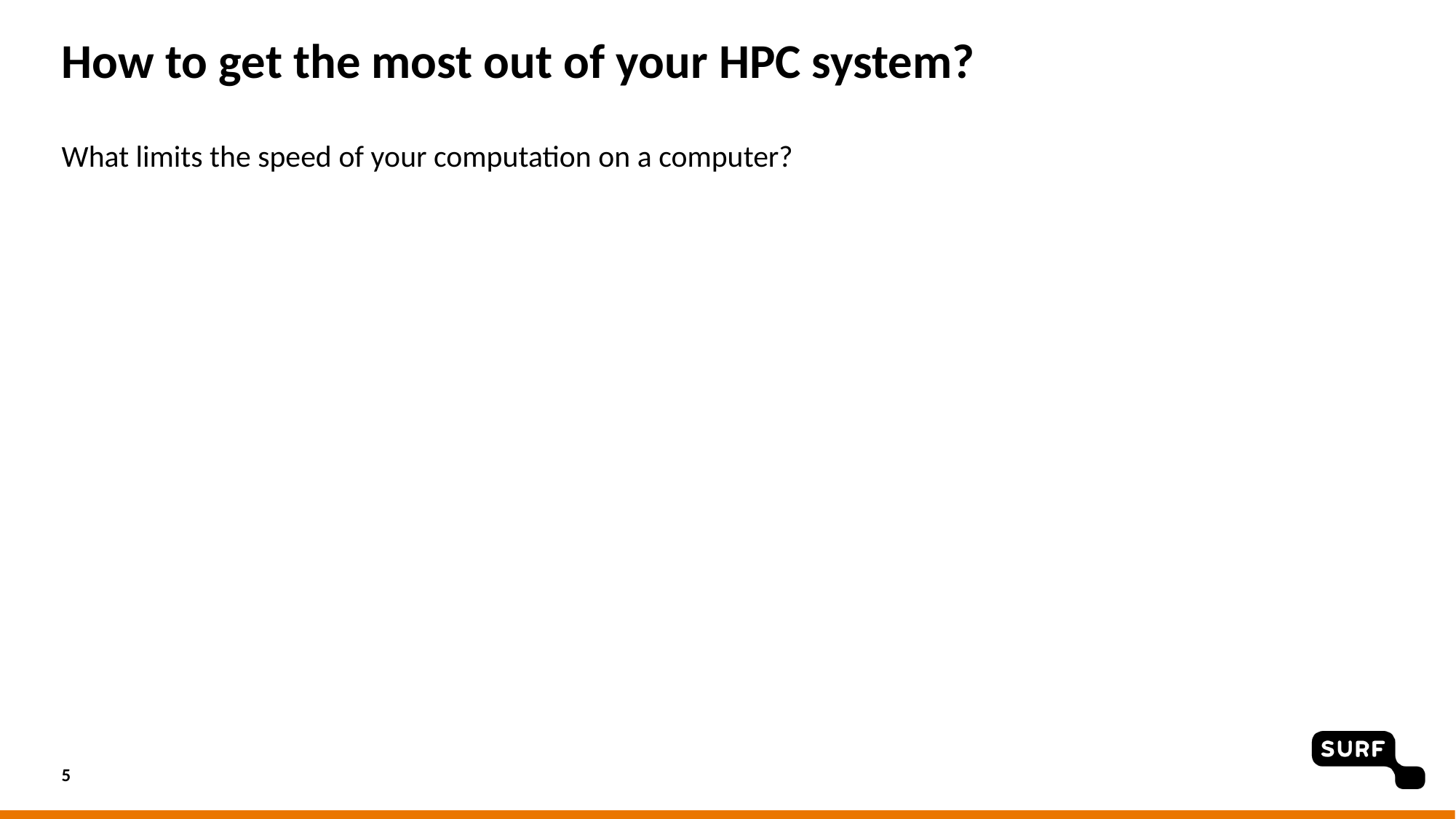

# How to get the most out of your HPC system?
What limits the speed of your computation on a computer?

5